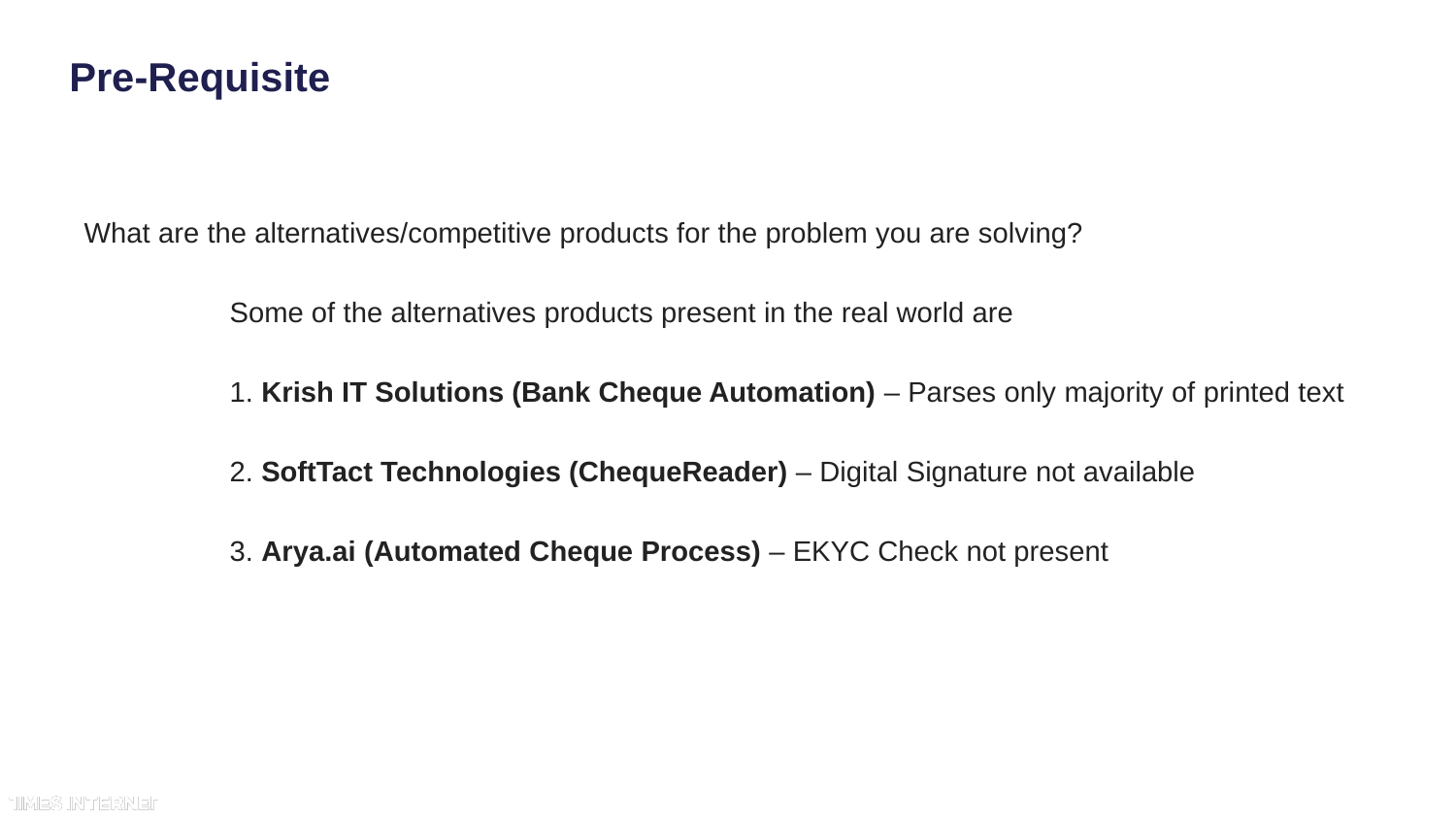

# Pre-Requisite
What are the alternatives/competitive products for the problem you are solving?
	Some of the alternatives products present in the real world are
	1. Krish IT Solutions (Bank Cheque Automation) – Parses only majority of printed text
	2. SoftTact Technologies (ChequeReader) – Digital Signature not available
	3. Arya.ai (Automated Cheque Process) – EKYC Check not present